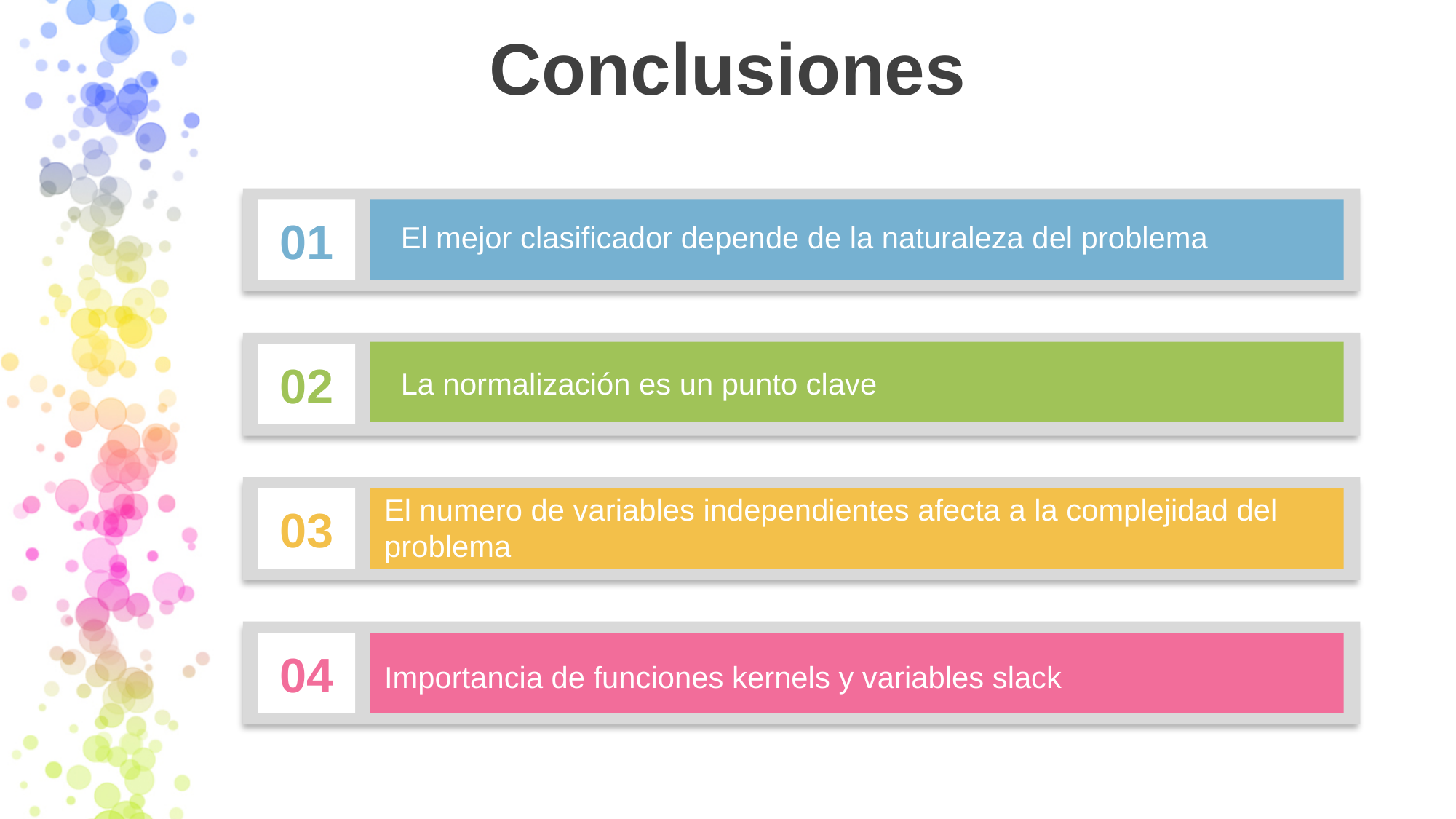

# Conclusiones

01
El mejor clasificador depende de la naturaleza del problema

02
La normalización es un punto clave

El numero de variables independientes afecta a la complejidad del problema

03

04
Importancia de funciones kernels y variables slack